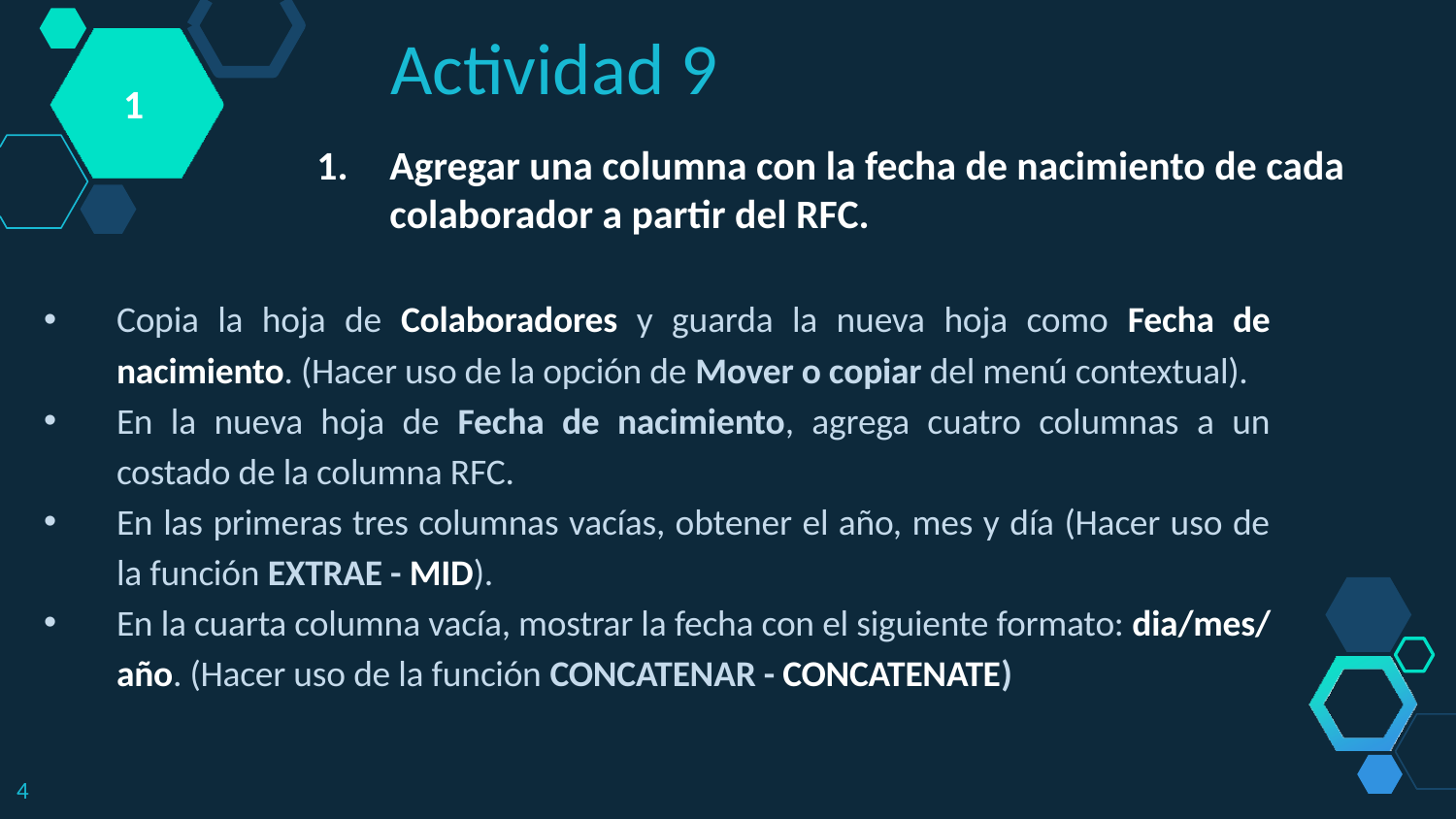

Actividad 9

1
Agregar una columna con la fecha de nacimiento de cada colaborador a partir del RFC.

Copia la hoja de Colaboradores y guarda la nueva hoja como Fecha de nacimiento. (Hacer uso de la opción de Mover o copiar del menú contextual).
En la nueva hoja de Fecha de nacimiento, agrega cuatro columnas a un costado de la columna RFC.
En las primeras tres columnas vacías, obtener el año, mes y día (Hacer uso de la función EXTRAE - MID).
En la cuarta columna vacía, mostrar la fecha con el siguiente formato: dia/mes/ año. (Hacer uso de la función CONCATENAR - CONCATENATE)

4